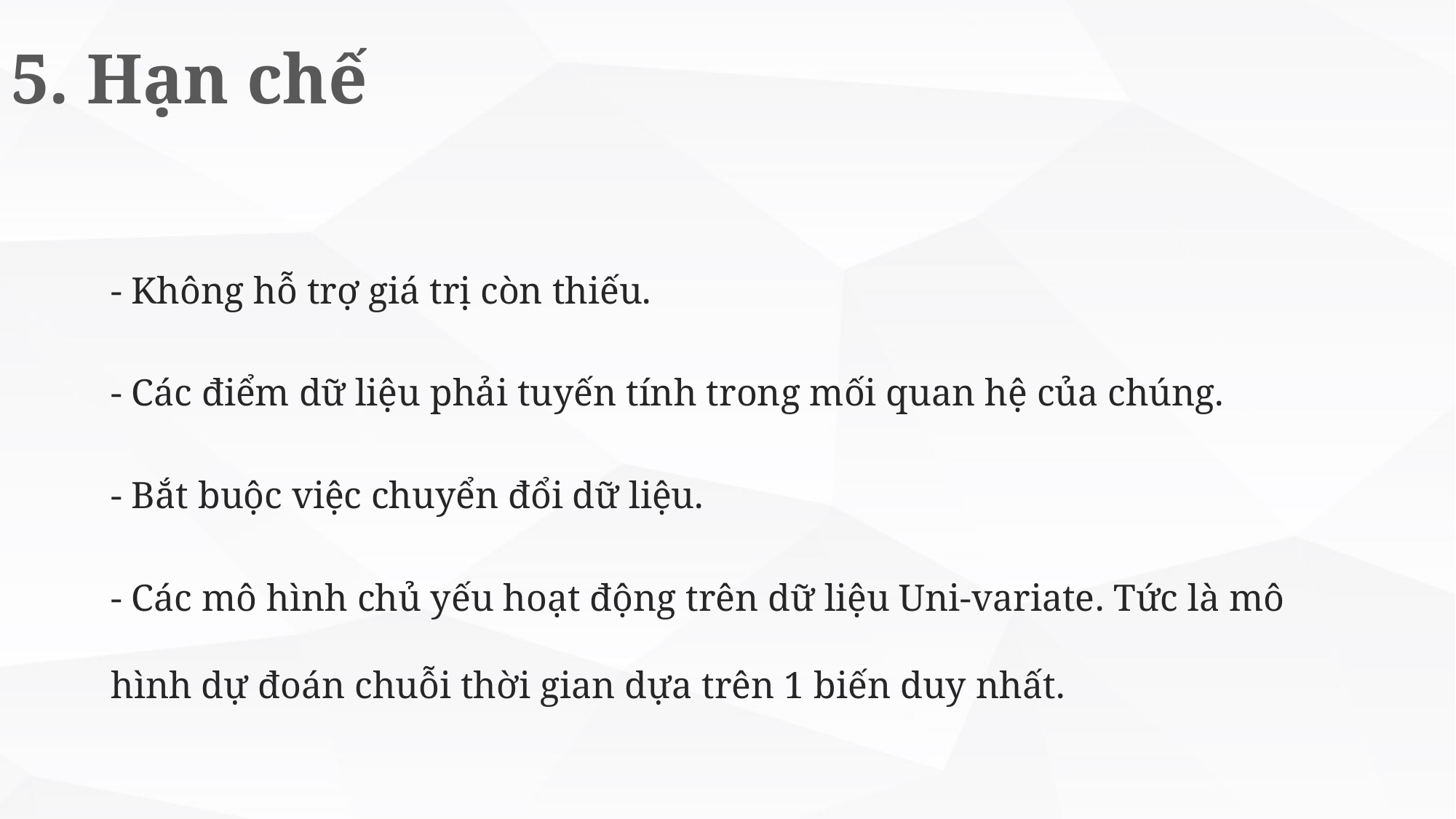

# 5. Hạn chế
- Không hỗ trợ giá trị còn thiếu.
- Các điểm dữ liệu phải tuyến tính trong mối quan hệ của chúng.
- Bắt buộc việc chuyển đổi dữ liệu.
- Các mô hình chủ yếu hoạt động trên dữ liệu Uni-variate. Tức là mô hình dự đoán chuỗi thời gian dựa trên 1 biến duy nhất.